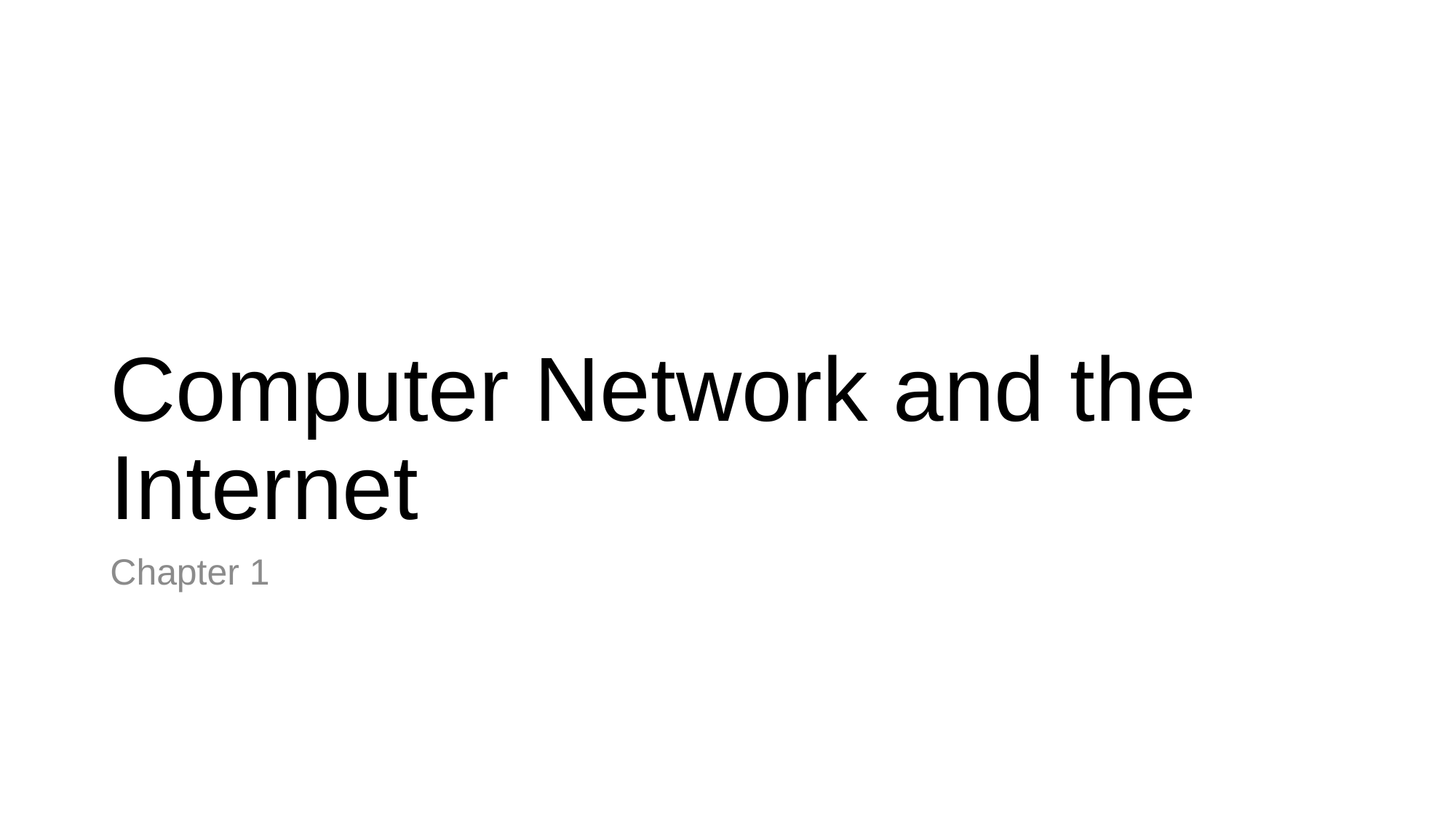

# Computer Network and the Internet
Chapter 1